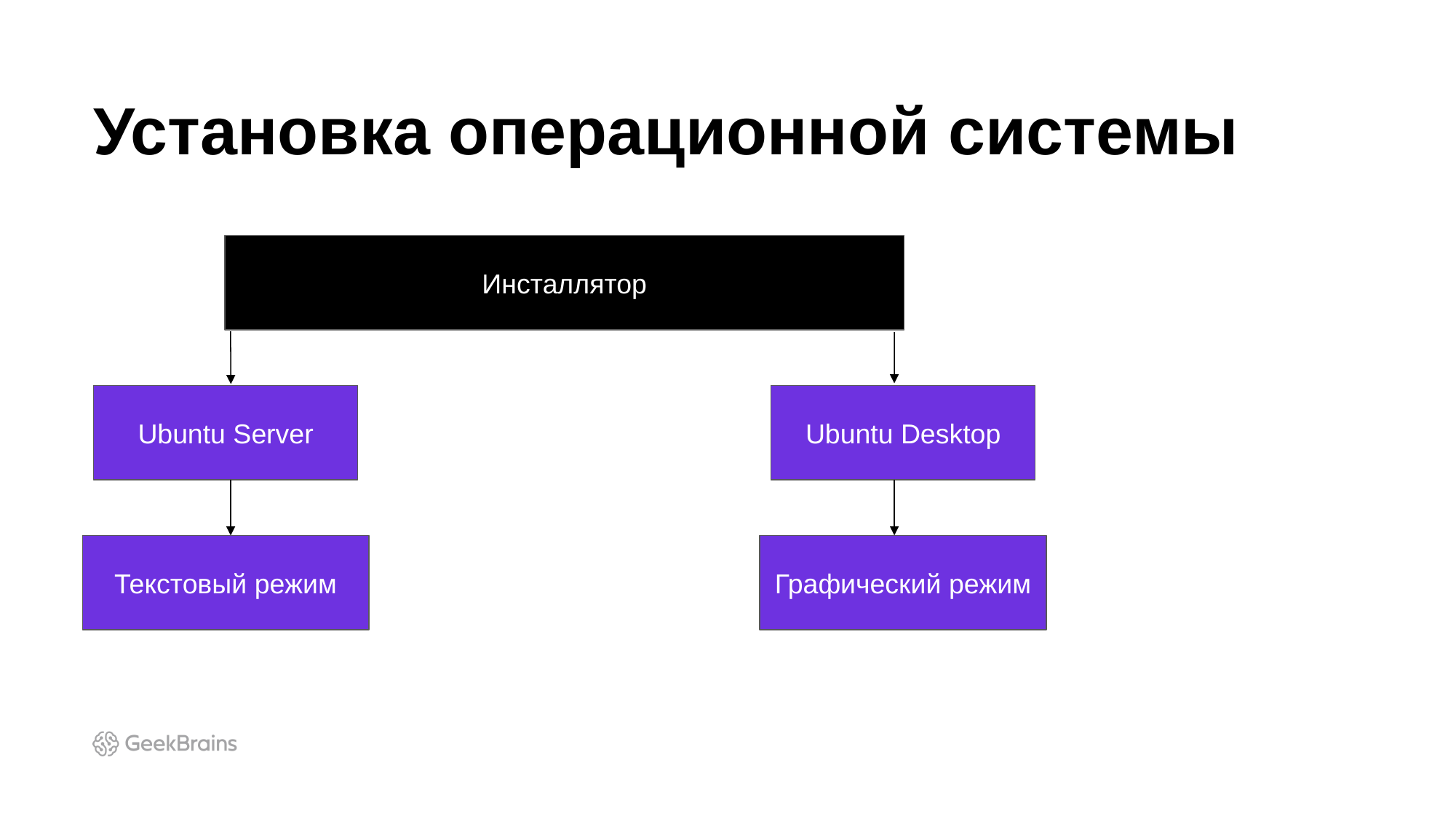

# Установка операционной системы

Инсталлятор
Ubuntu Server
Ubuntu Desktop
Текстовый режим
Графический режим